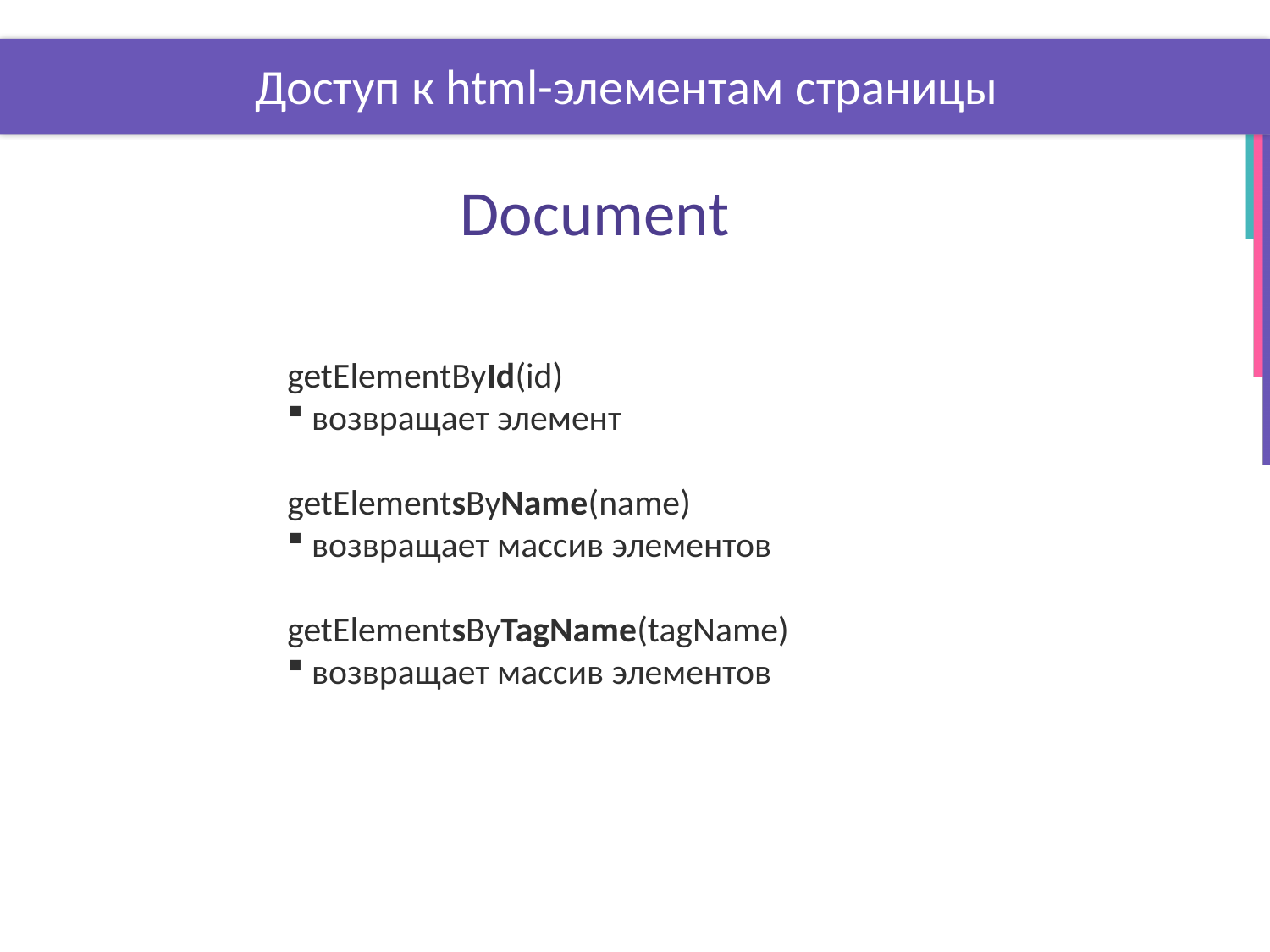

# Доступ к html-элементам страницы
Document
getElementById(id)
 возвращает элемент

getElementsByName(name)
 возвращает массив элементов

getElementsByTagName(tagName)
 возвращает массив элементов